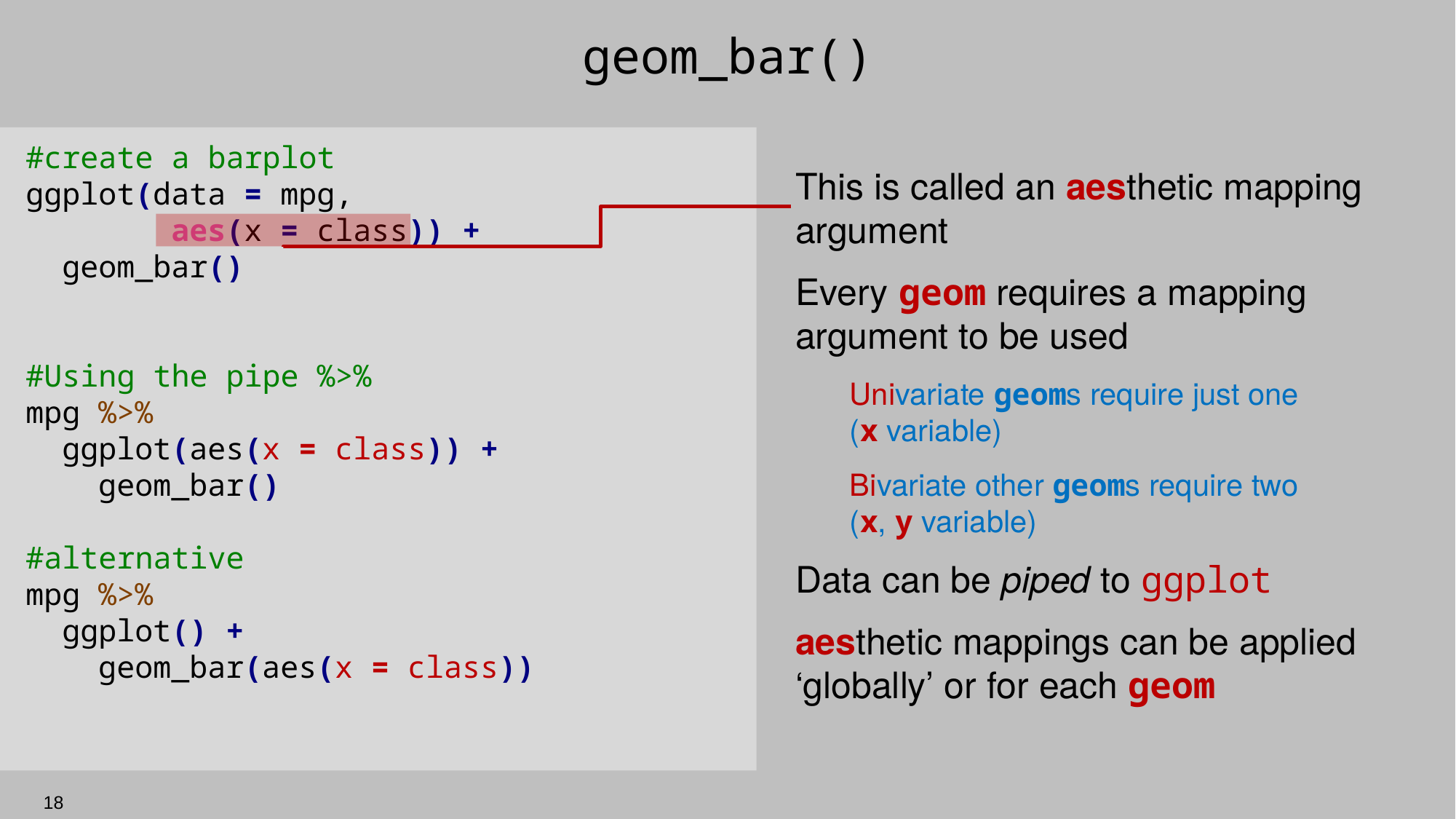

# geom_bar()
#create a barplot
ggplot(data = mpg,
	  aes(x = class)) +
  geom_bar()

#Using the pipe %>%
mpg %>%
  ggplot(aes(x = class)) +
    geom_bar()

#alternative
mpg %>%
  ggplot() +
    geom_bar(aes(x = class))

This is called an aesthetic mapping argument
Every geom requires a mapping argument to be used
Univariate geoms require just one
(x variable)
Bivariate other geoms require two
(x, y variable)
Data can be piped to ggplot
aesthetic mappings can be applied ‘globally’ or for each geom